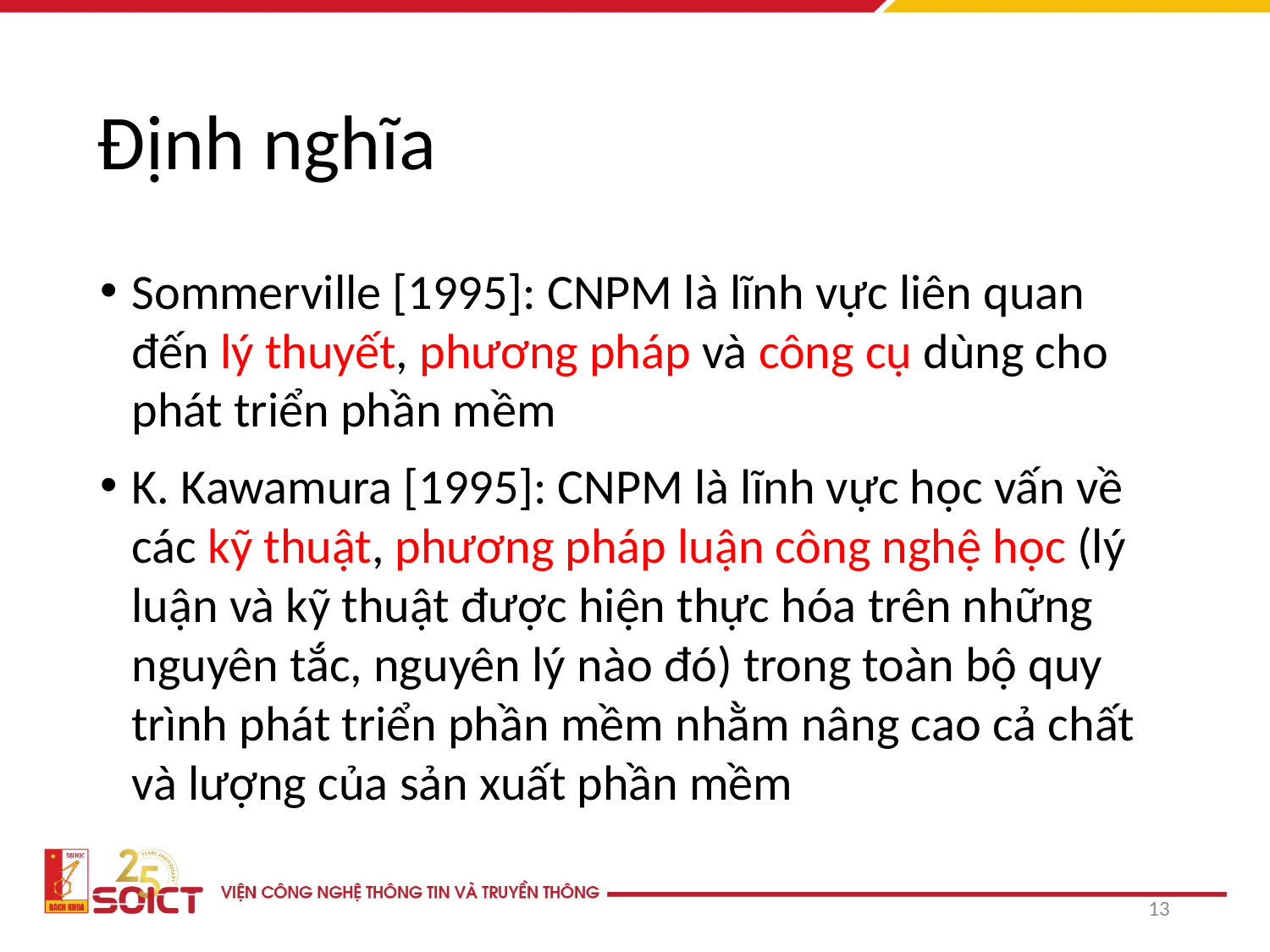

Định nghĩa
Sommerville [1995]: CNPM là lĩnh vực liên quan đến lý thuyết, phương pháp và công cụ dùng cho phát triển phần mềm
K. Kawamura [1995]: CNPM là lĩnh vực học vấn về các kỹ thuật, phương pháp luận công nghệ học (lý luận và kỹ thuật được hiện thực hóa trên những nguyên tắc, nguyên lý nào đó) trong toàn bộ quy trình phát triển phần mềm nhằm nâng cao cả chất và lượng của sản xuất phần mềm
13